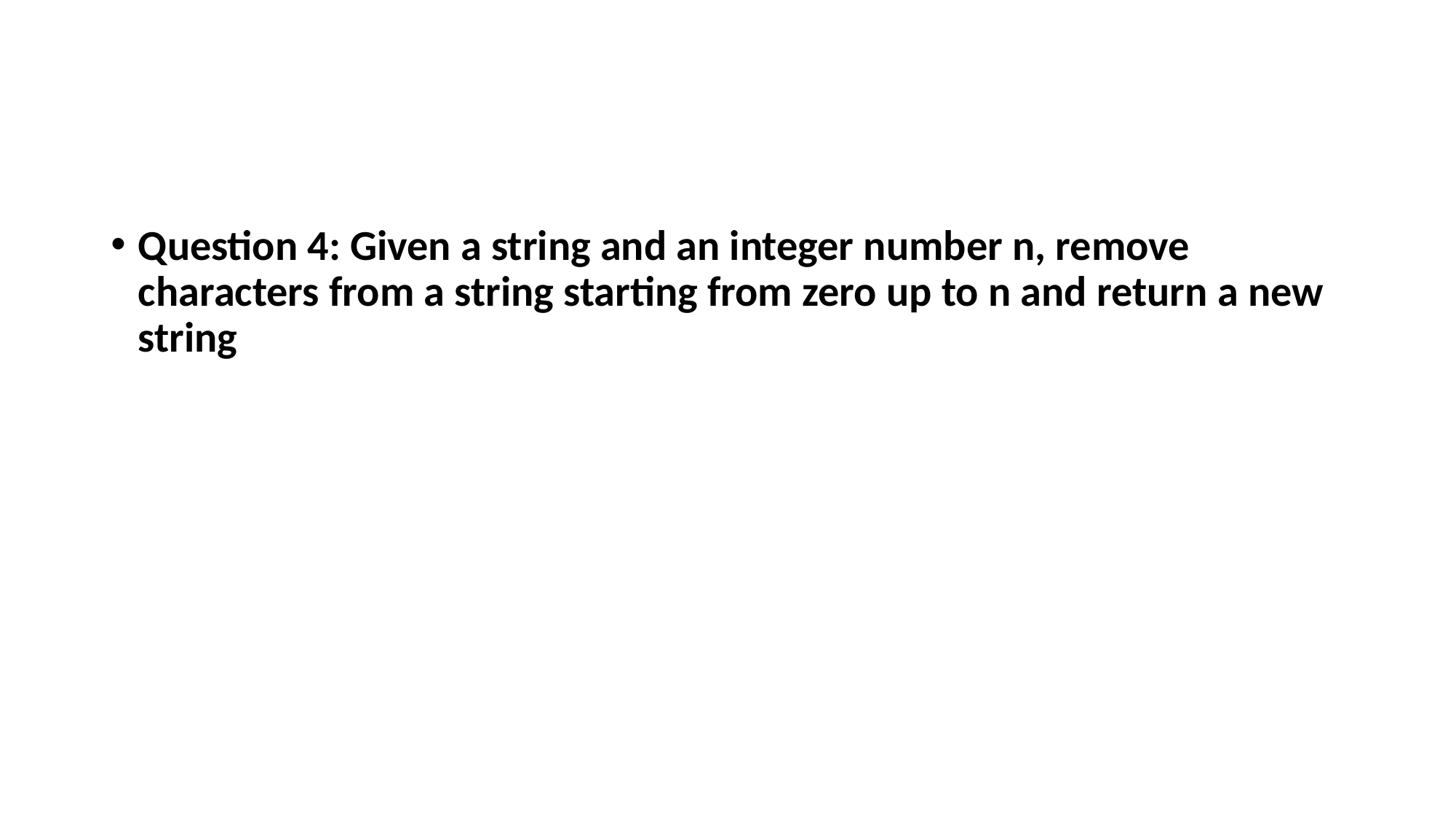

#
Question 4: Given a string and an integer number n, remove characters from a string starting from zero up to n and return a new string